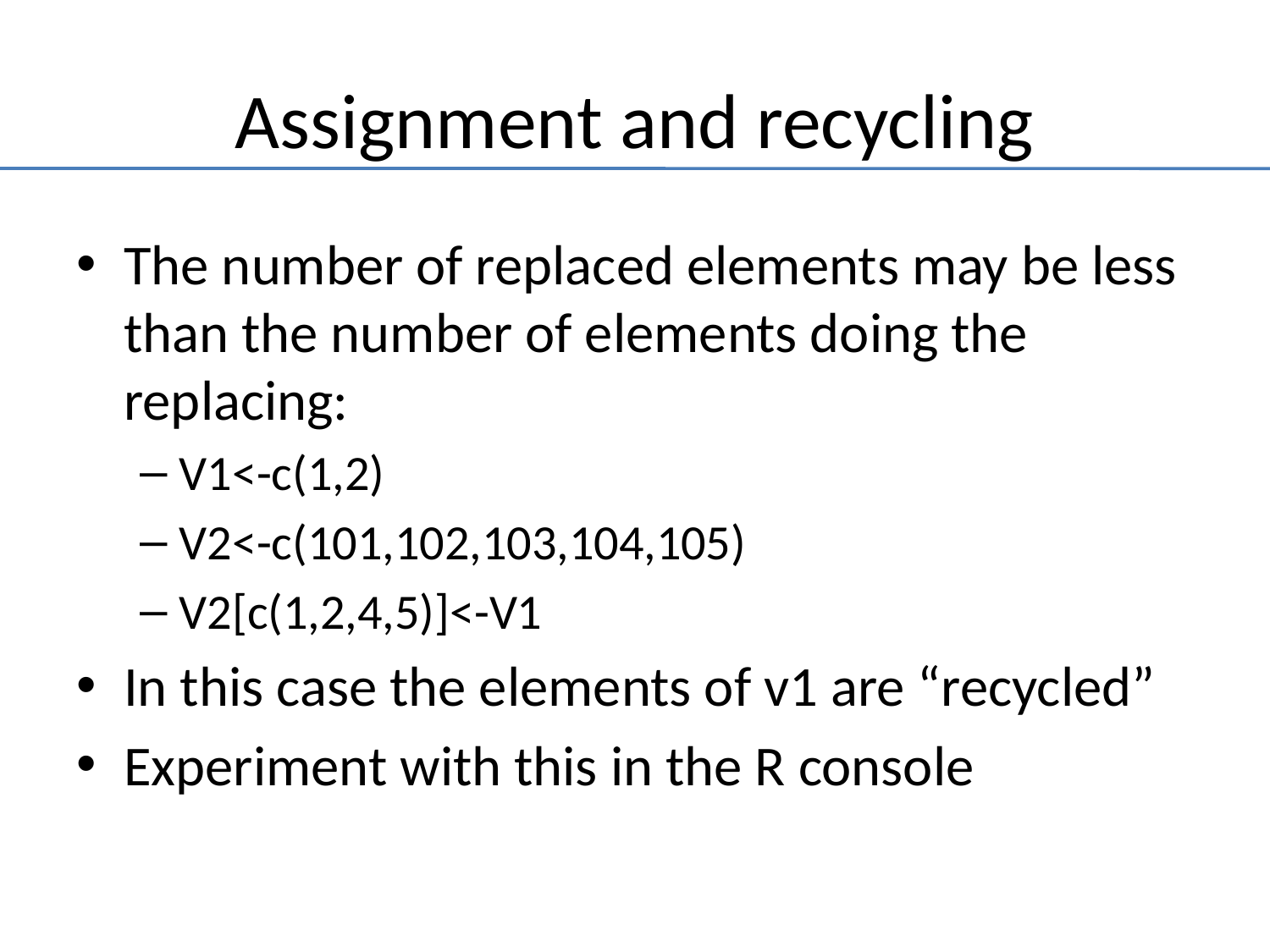

# Assignment and recycling
The number of replaced elements may be less than the number of elements doing the replacing:
V1<-c(1,2)
V2<-c(101,102,103,104,105)
V2[c(1,2,4,5)]<-V1
In this case the elements of v1 are “recycled”
Experiment with this in the R console